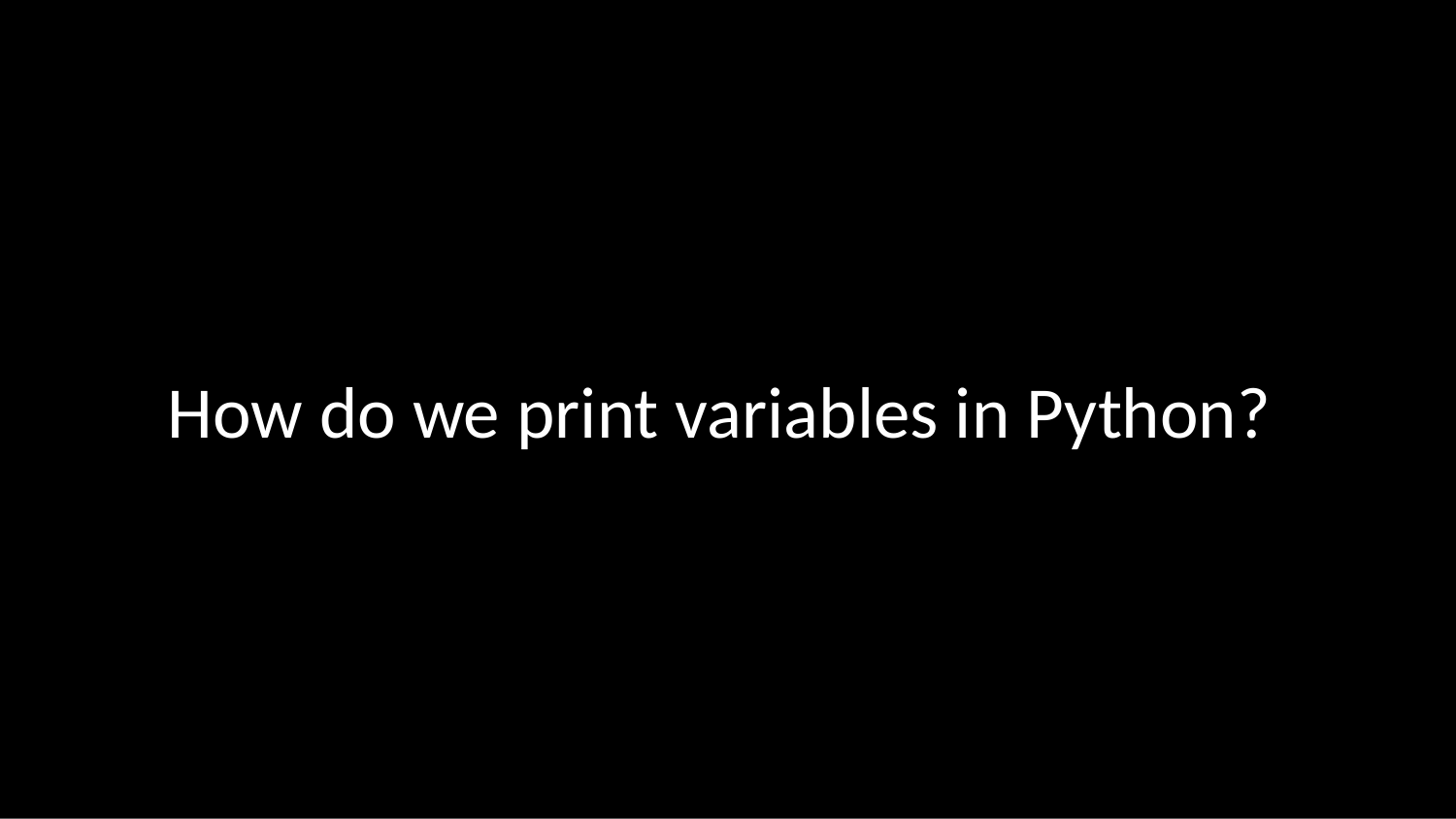

How do we print variables in Python?